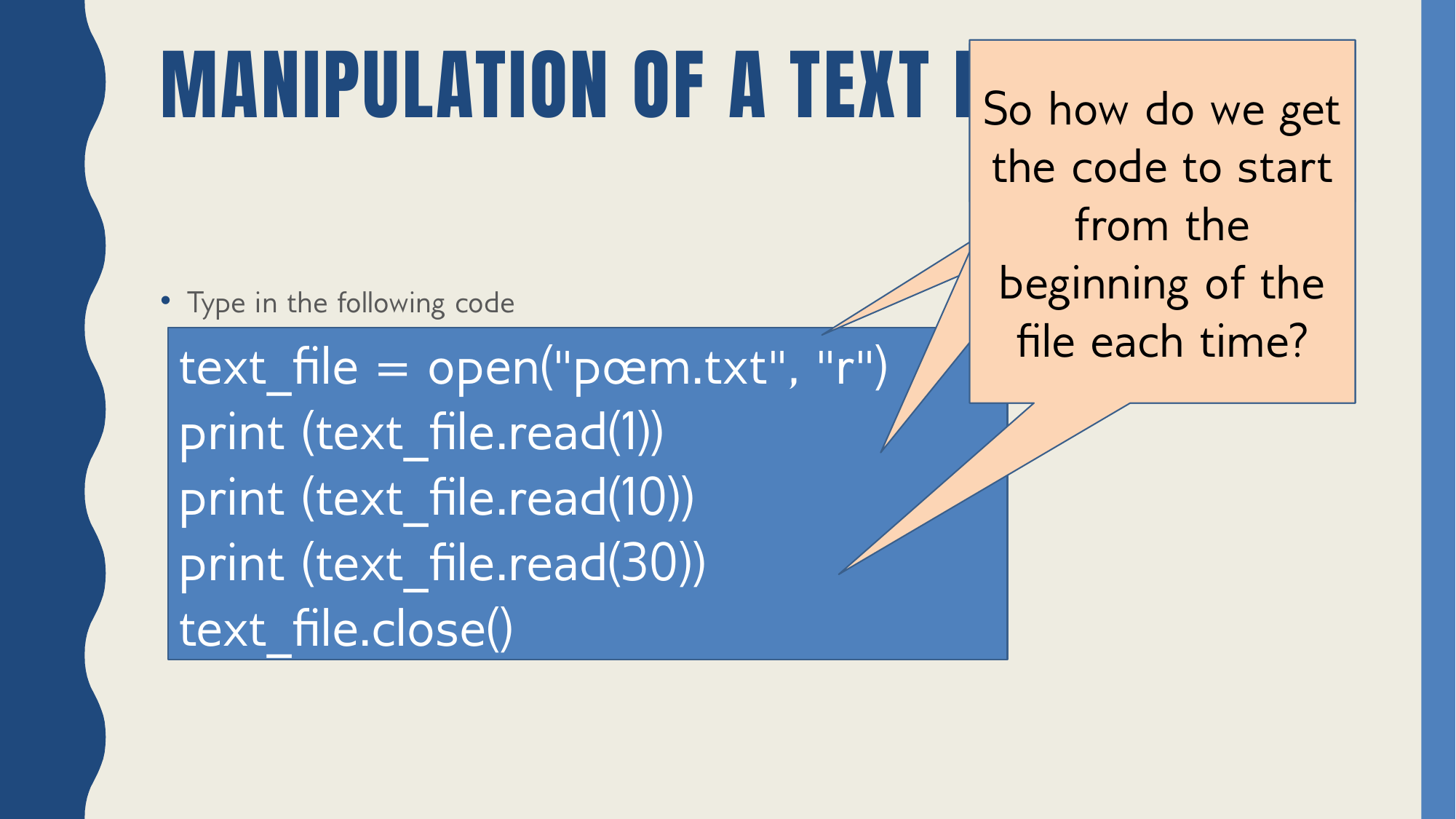

Why does it not start from the beginning of the file for each print instruction?
So how do we get the code to start from the beginning of the file each time?
What does this code do?
# Manipulation of a text file
Type in the following code

text_file = open("poem.txt", "r")
print (text_file.read(1))
print (text_file.read(10))
print (text_file.read(30))
text_file.close()